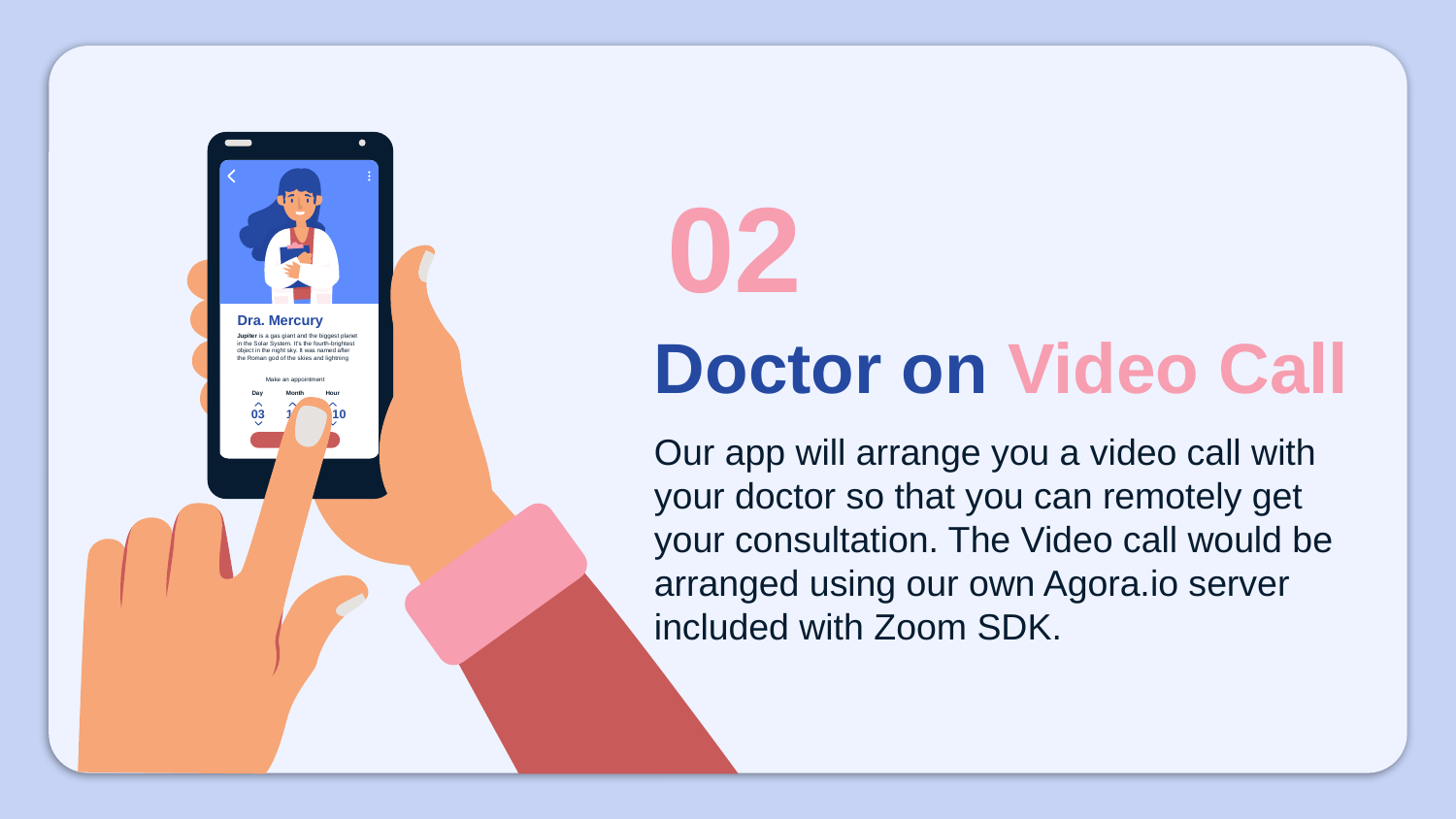

02

Dra. Mercury
# Doctor on Video Call
Jupiter is a gas giant and the biggest planet in the Solar System. It's the fourth-brightest object in the night sky. It was named after the Roman god of the skies and lightning
Make an appointment
Day
Month
Hour

9:10
03
10

Our app will arrange you a video call with your doctor so that you can remotely get your consultation. The Video call would be arranged using our own Agora.io server included with Zoom SDK.

OK